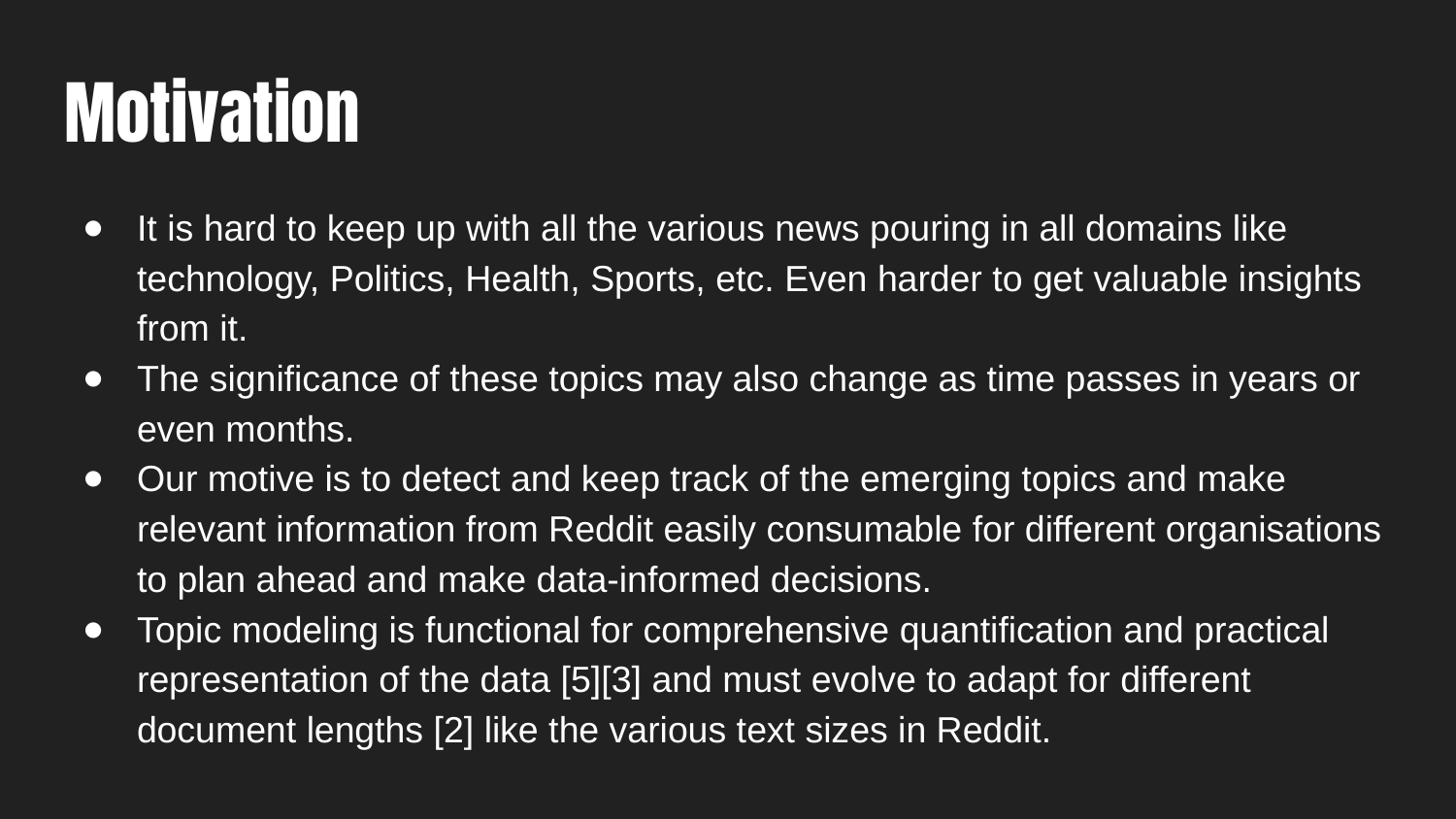

# Motivation
It is hard to keep up with all the various news pouring in all domains like technology, Politics, Health, Sports, etc. Even harder to get valuable insights from it.
The significance of these topics may also change as time passes in years or even months.
Our motive is to detect and keep track of the emerging topics and make relevant information from Reddit easily consumable for different organisations to plan ahead and make data-informed decisions.
Topic modeling is functional for comprehensive quantification and practical representation of the data [5][3] and must evolve to adapt for different document lengths [2] like the various text sizes in Reddit.